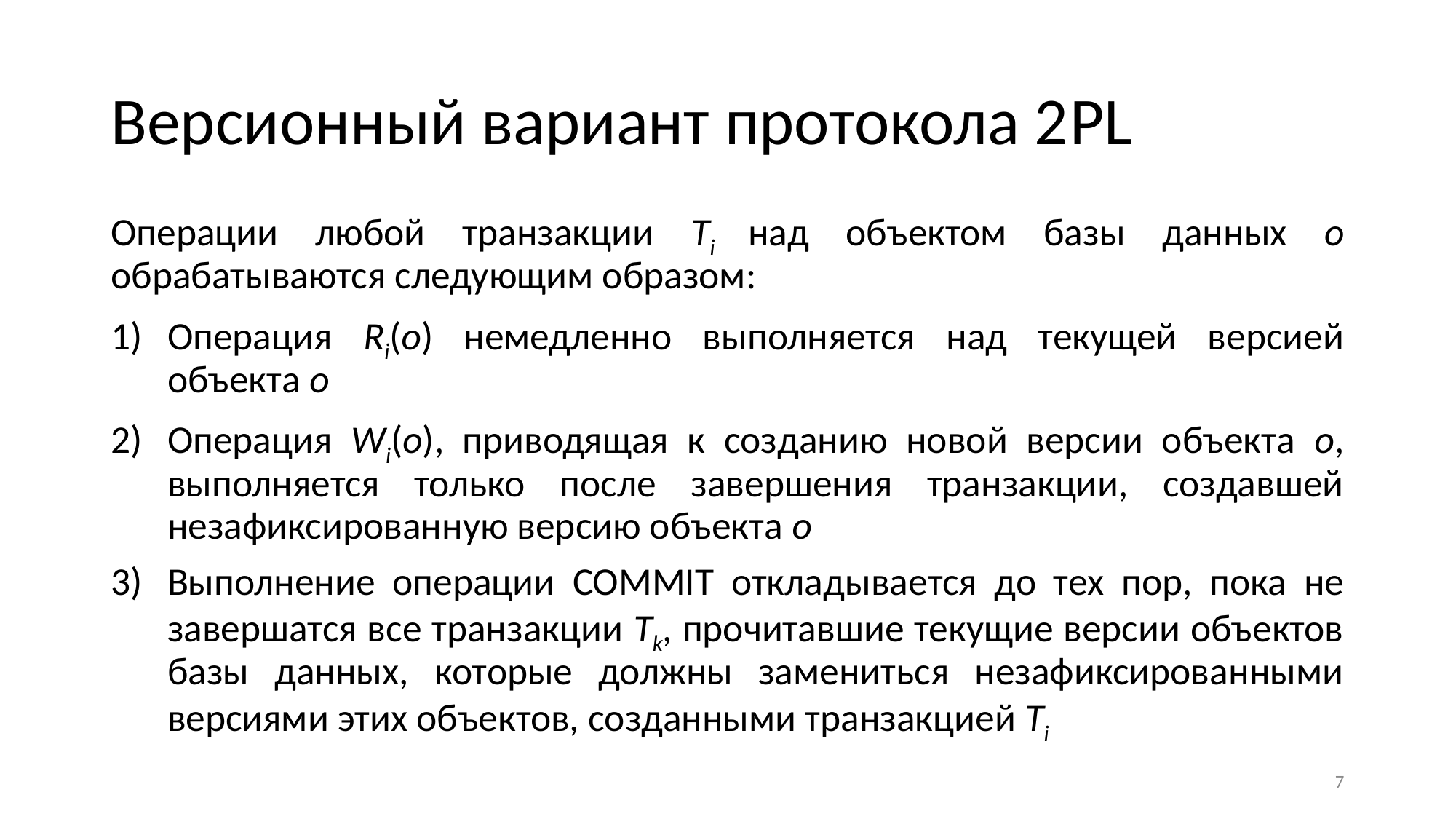

# Версионный вариант протокола 2PL
Операции любой транзакции Ti над объектом базы данных o обрабатываются следующим образом:
Операция Ri(o) немедленно выполняется над текущей версией объекта o
Операция Wi(o), приводящая к созданию новой версии объекта o, выполняется только после завершения транзакции, создавшей незафиксированную версию объекта o
Выполнение операции COMMIT откладывается до тех пор, пока не завершатся все транзакции Tk, прочитавшие текущие версии объектов базы данных, которые должны замениться незафиксированными версиями этих объектов, созданными транзакцией Ti

7